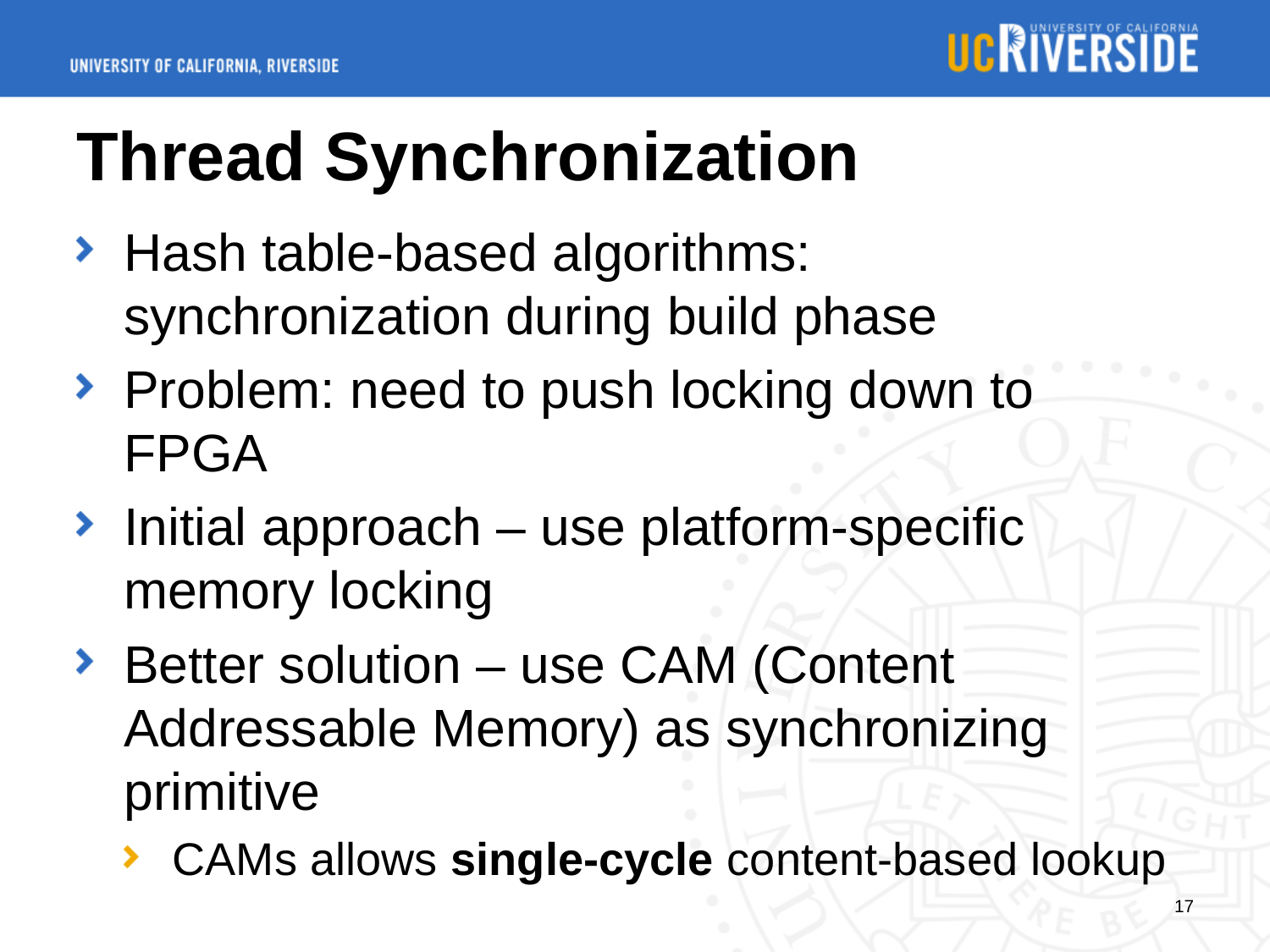

# Thread Synchronization
Hash table-based algorithms: synchronization during build phase
Problem: need to push locking down to FPGA
Initial approach – use platform-specific memory locking
Better solution – use CAM (Content Addressable Memory) as synchronizing primitive
CAMs allows single-cycle content-based lookup
17